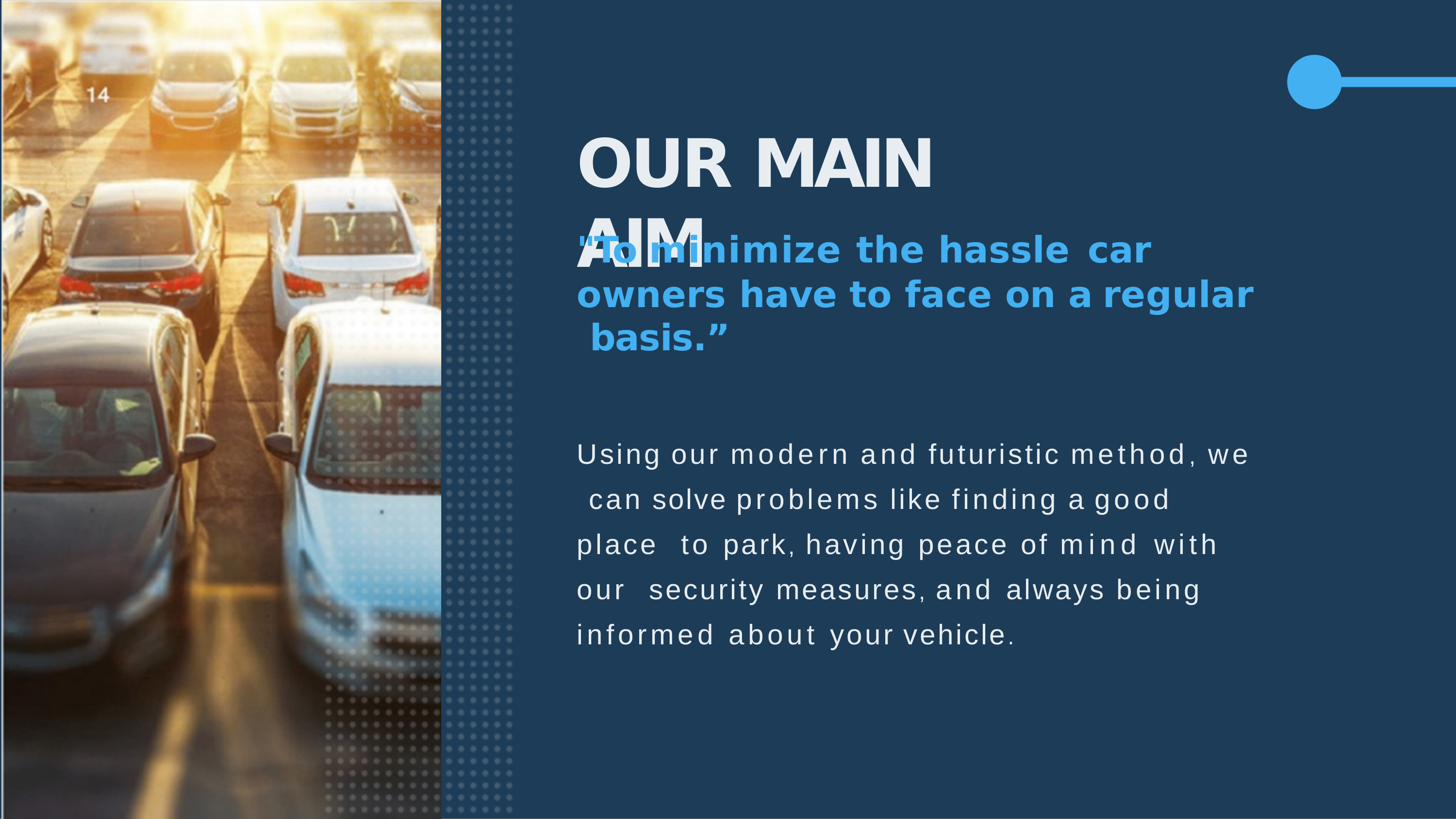

# OUR MAIN AIM
"To minimize the hassle car
owners have to face on a regular  basis.”

Using our modern and futuristic method, we  can solve problems like finding a good place  to park, having peace of mind with our  security measures, and always being  informed about your vehicle.